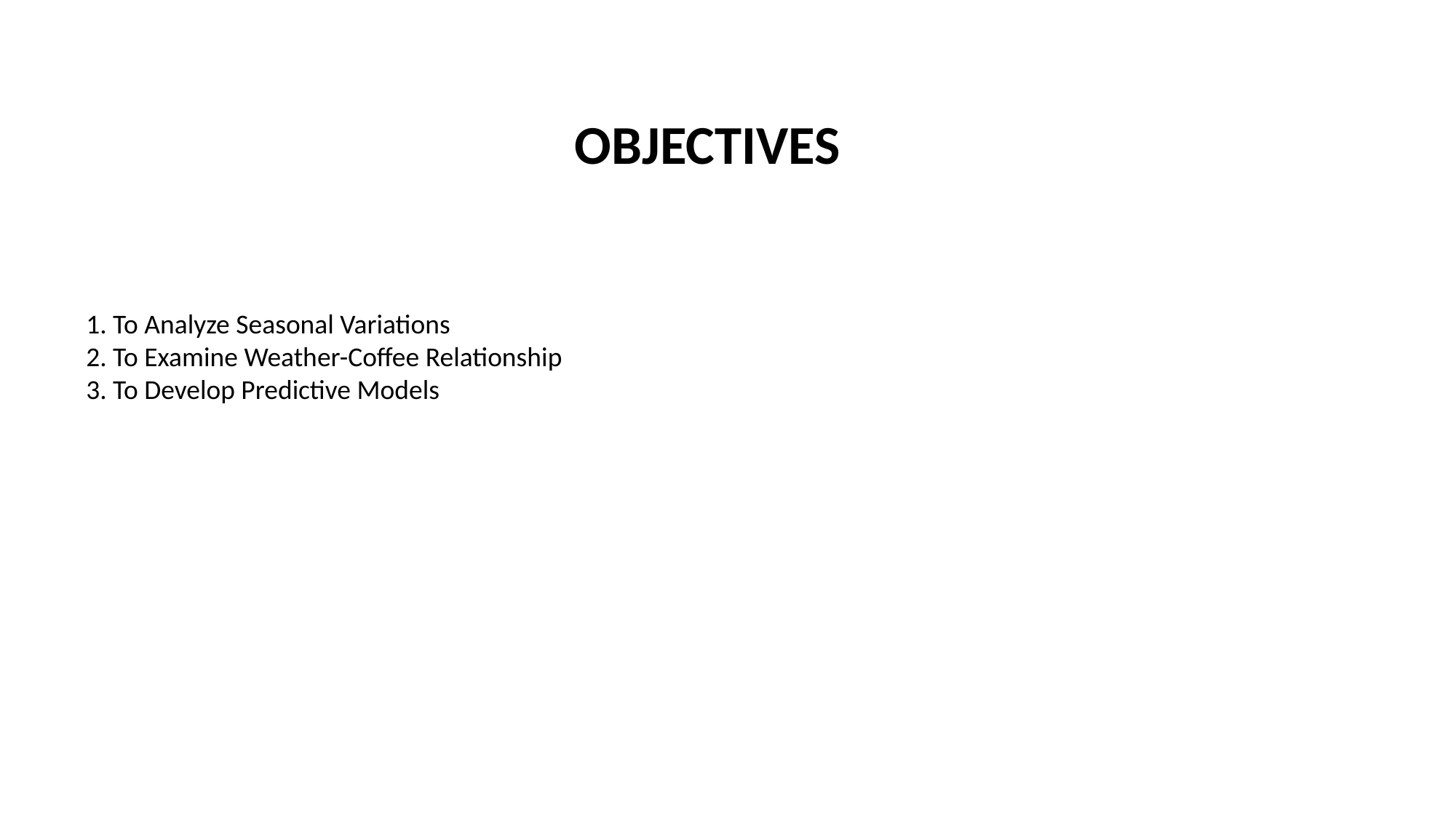

OBJECTIVES

1. To Analyze Seasonal Variations
2. To Examine Weather-Coffee Relationship
3. To Develop Predictive Models